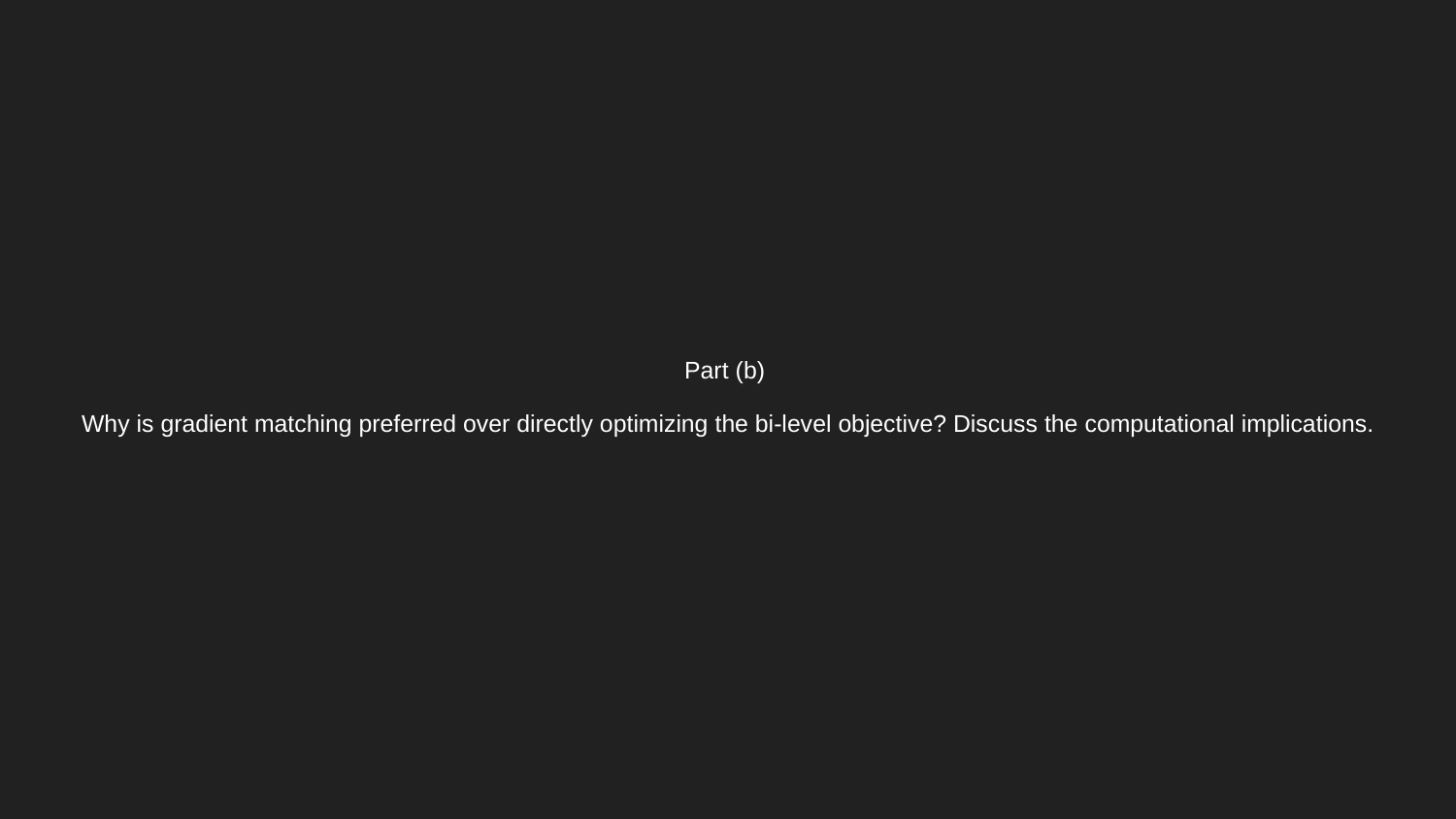

# Part (b)
Why is gradient matching preferred over directly optimizing the bi-level objective? Discuss the computational implications.